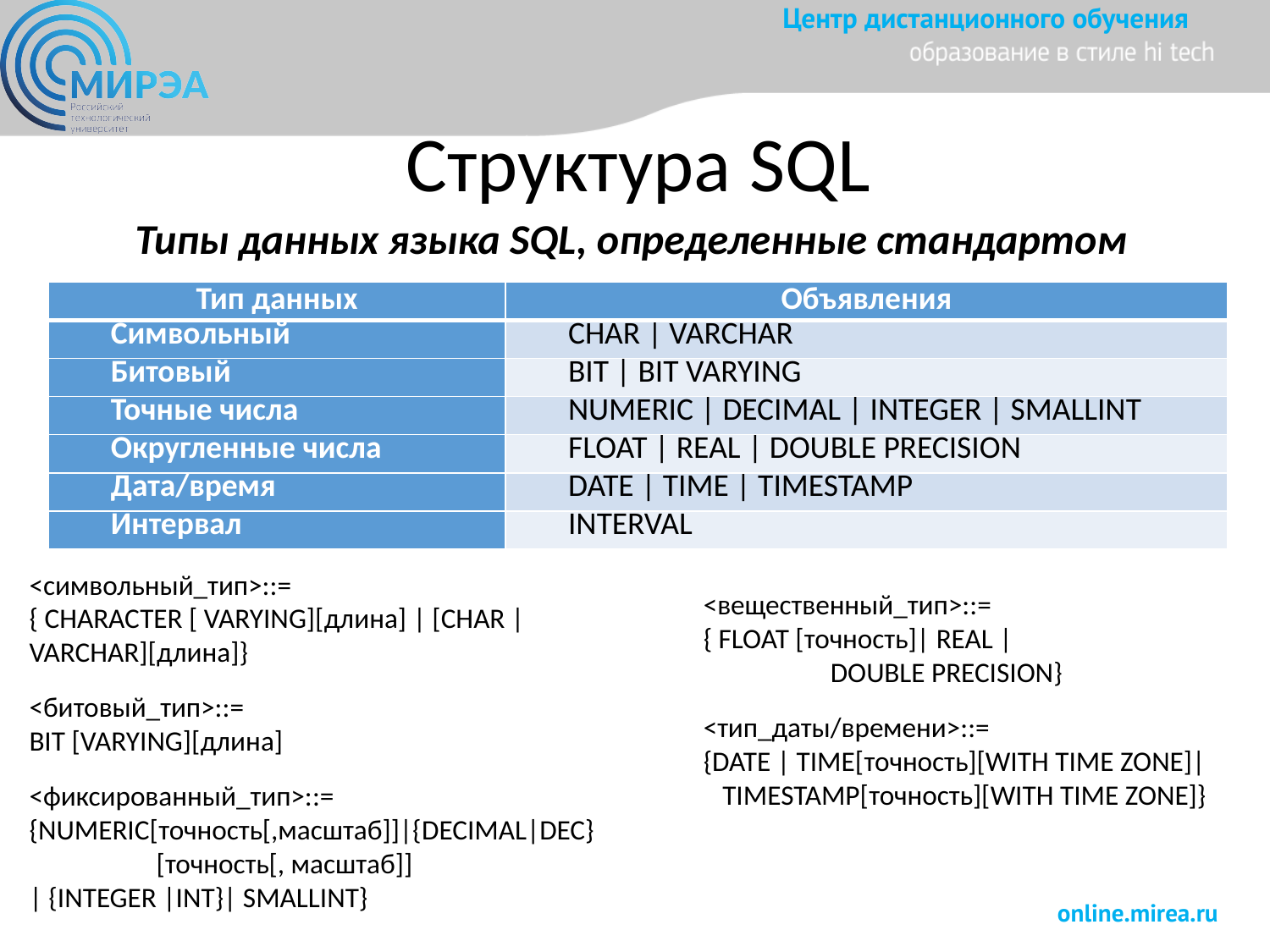

# Структура SQL
Типы данных языка SQL, определенные стандартом
| Тип данных | Объявления |
| --- | --- |
| Символьный | CHAR | VARCHAR |
| Битовый | BIT | BIT VARYING |
| Точные числа | NUMERIC | DECIMAL | INTEGER | SMALLINT |
| Округленные числа | FLOAT | REAL | DOUBLE PRECISION |
| Дата/время | DATE | TIME | TIMESTAMP |
| Интервал | INTERVAL |
<символьный_тип>::=
{ CHARACTER [ VARYING][длина] | [CHAR |
VARCHAR][длина]}
<битовый_тип>::=
BIT [VARYING][длина]
<фиксированный_тип>::=
{NUMERIC[точность[,масштаб]]|{DECIMAL|DEC}
	[точность[, масштаб]]
| {INTEGER |INT}| SMALLINT}
<вещественный_тип>::=
{ FLOAT [точность]| REAL |
	DOUBLE PRECISION}
<тип_даты/времени>::=
{DATE | TIME[точность][WITH TIME ZONE]|
   TIMESTAMP[точность][WITH TIME ZONE]}